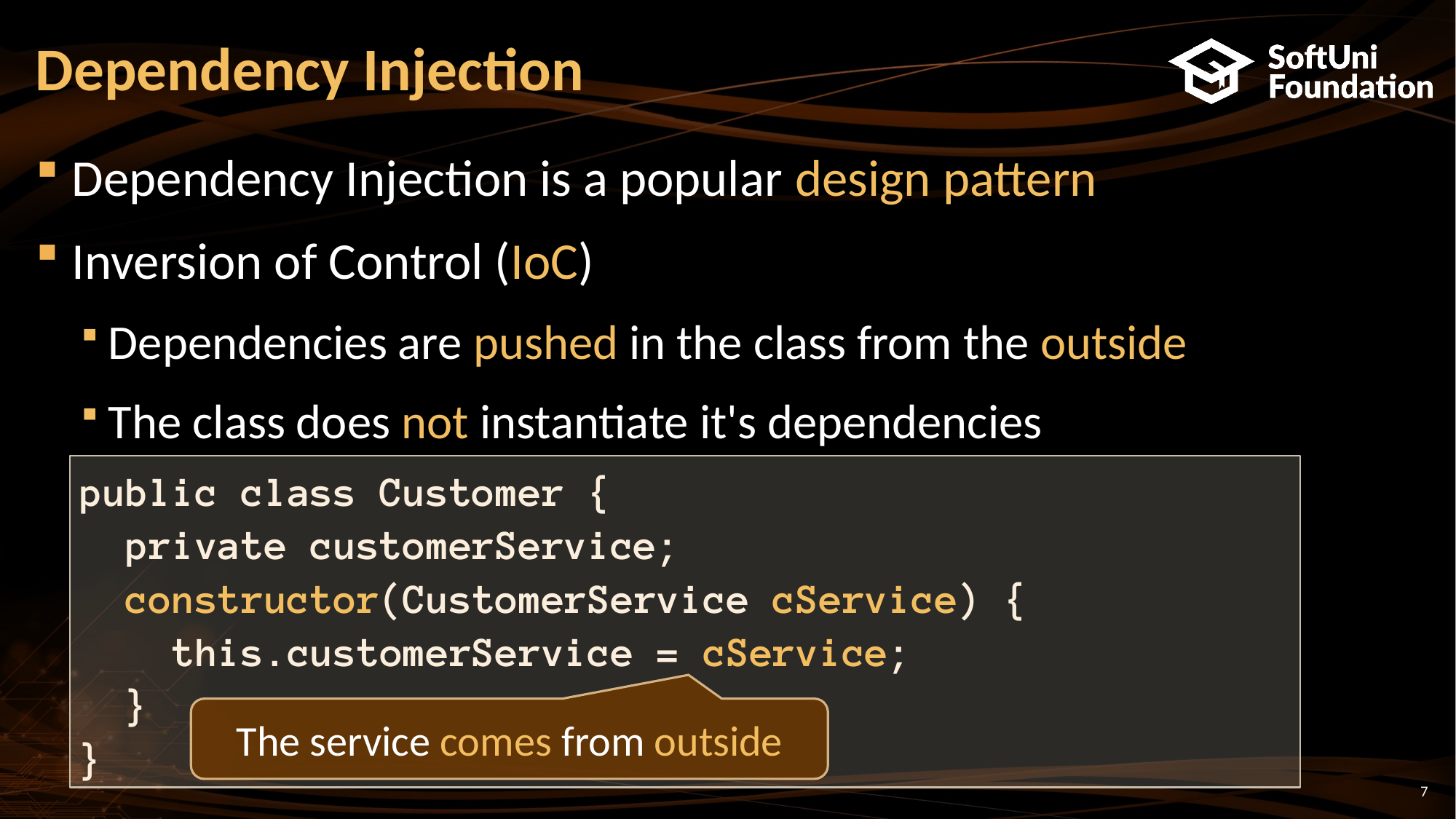

# Dependency Injection
Dependency Injection is a popular design pattern
Inversion of Control (IoC)
Dependencies are pushed in the class from the outside
The class does not instantiate it's dependencies

public class Customer {
  private customerService;
  constructor(CustomerService cService) {
    this.customerService = cService;
  }
}
The service comes from outside
7